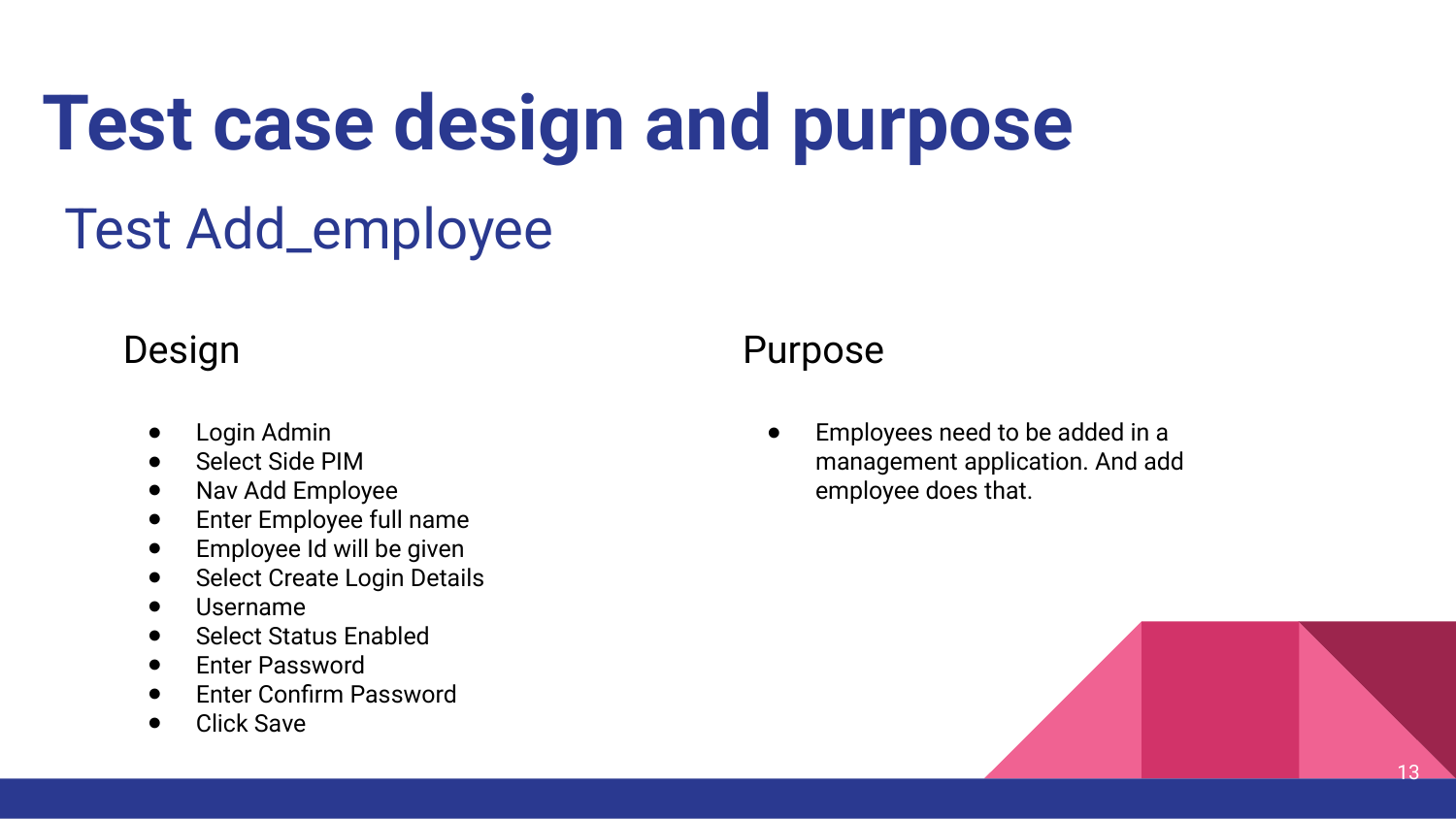

# Test case design and purpose
Test Add_employee
Design

Login Admin
Select Side PIM
Nav Add Employee
Enter Employee full name
Employee Id will be given
Select Create Login Details
Username
Select Status Enabled
Enter Password
Enter Confirm Password
Click Save
Purpose

Employees need to be added in a management application. And add employee does that.
13